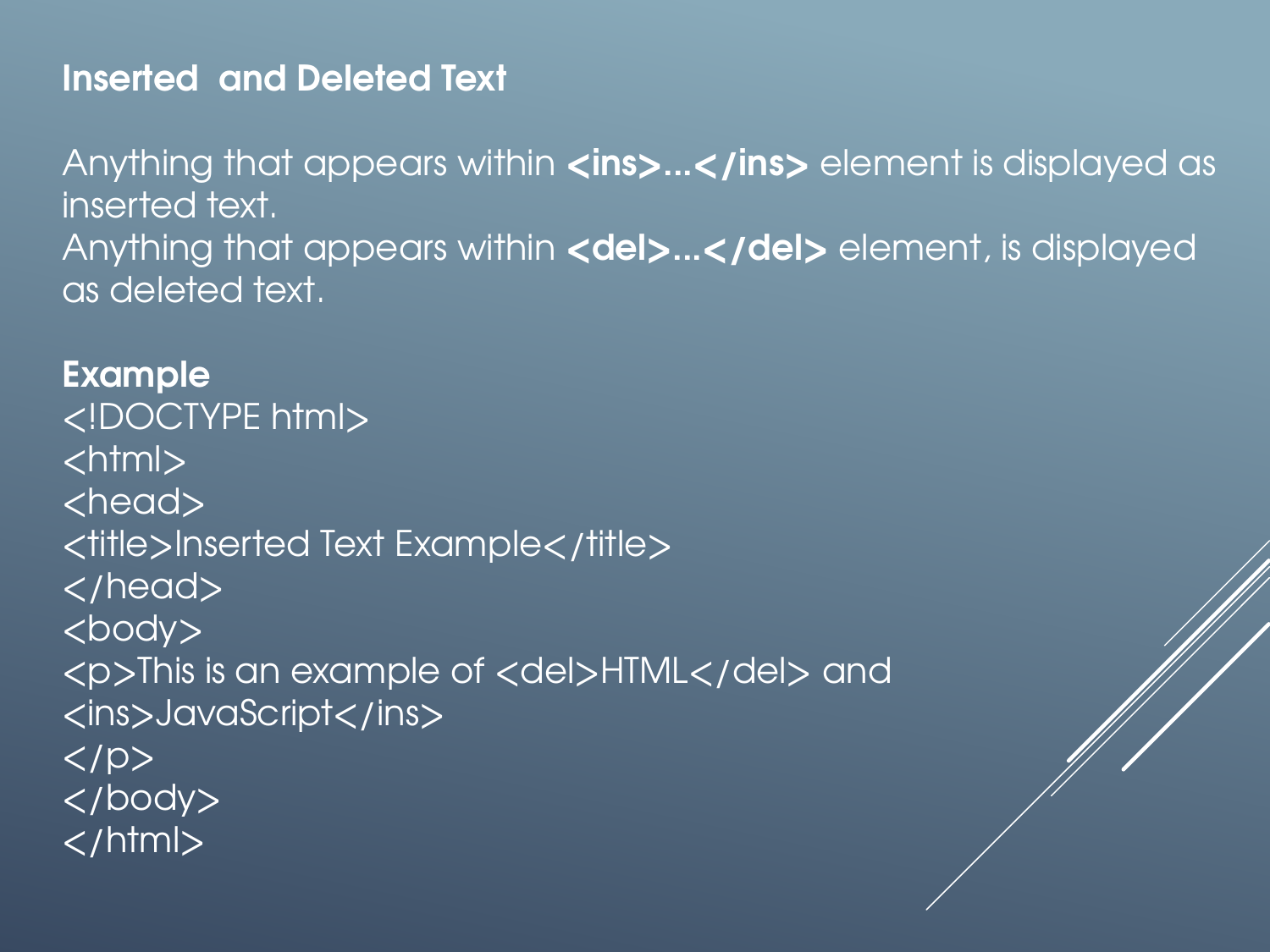

Inserted  and Deleted Text

Anything that appears within <ins>...</ins> element is displayed as inserted text.
Anything that appears within <del>...</del> element, is displayed as deleted text.

Example
<!DOCTYPE html>
<html>
<head>
<title>Inserted Text Example</title>
</head>
<body>
<p>This is an example of <del>HTML</del> and <ins>JavaScript</ins>
</p>
</body>
</html>